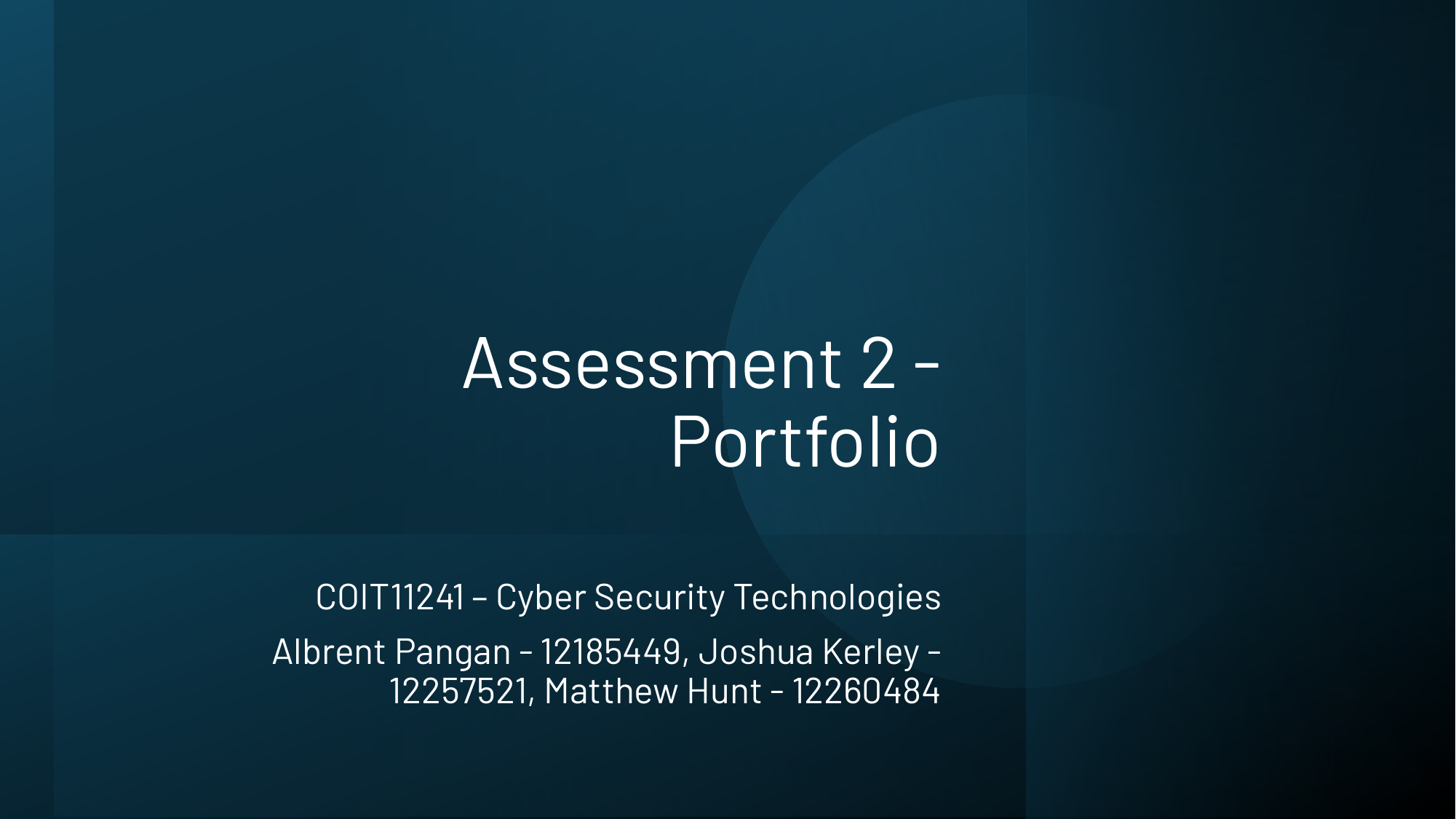

# Assessment 2 - Portfolio

COIT11241 – Cyber Security Technologies
Albrent Pangan - 12185449, Joshua Kerley - 12257521, Matthew Hunt - 12260484